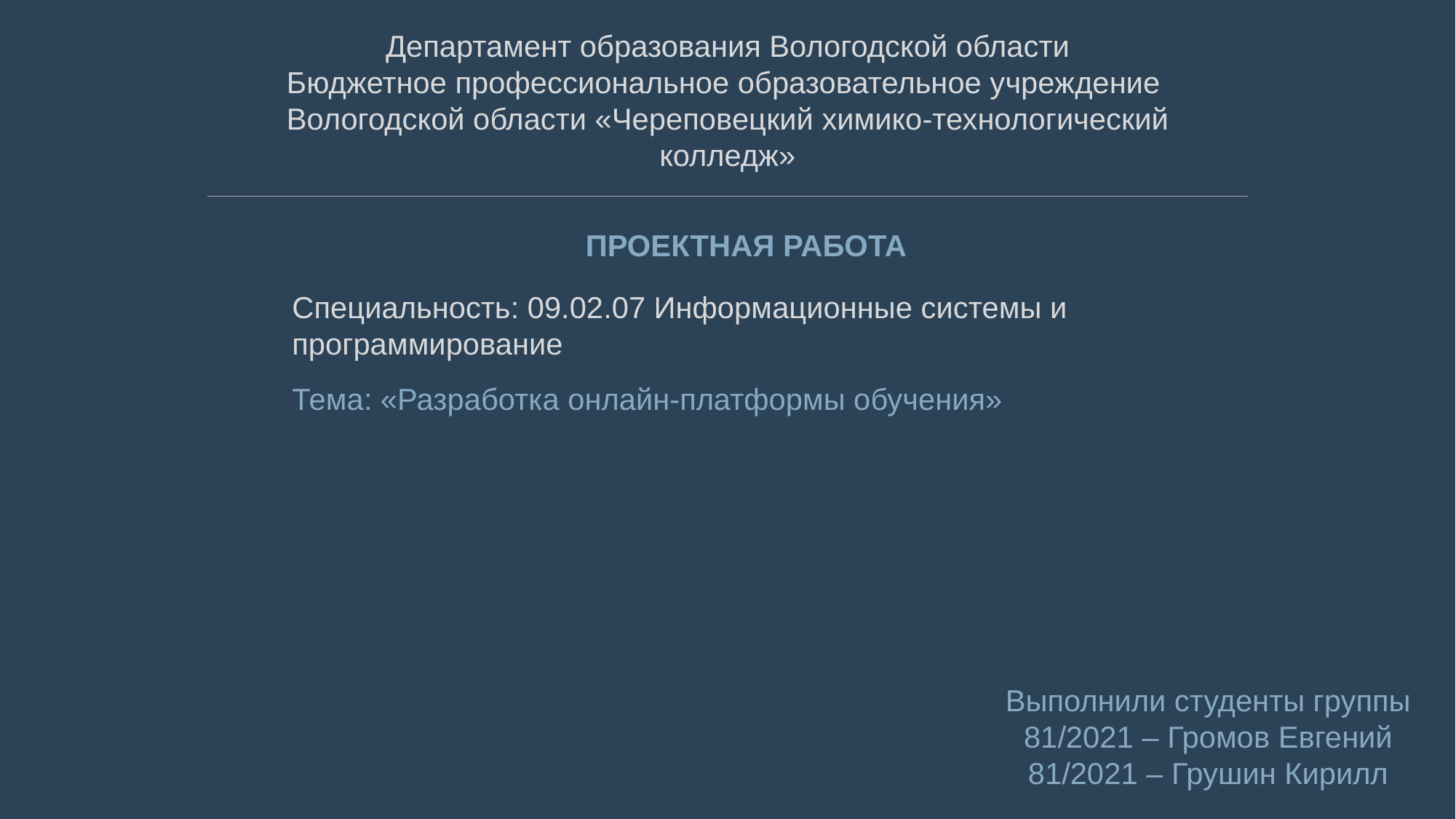

Департамент образования Вологодской области
Бюджетное профессиональное образовательное учреждение
Вологодской области «Череповецкий химико-технологический колледж»
ПРОЕКТНАЯ РАБОТА
Cпециальность: 09.02.07 Информационные системы и программирование

Тема: «Разработка онлайн-платформы обучения»
Выполнили студенты группы 81/2021 – Громов Евгений
81/2021 – Грушин Кирилл